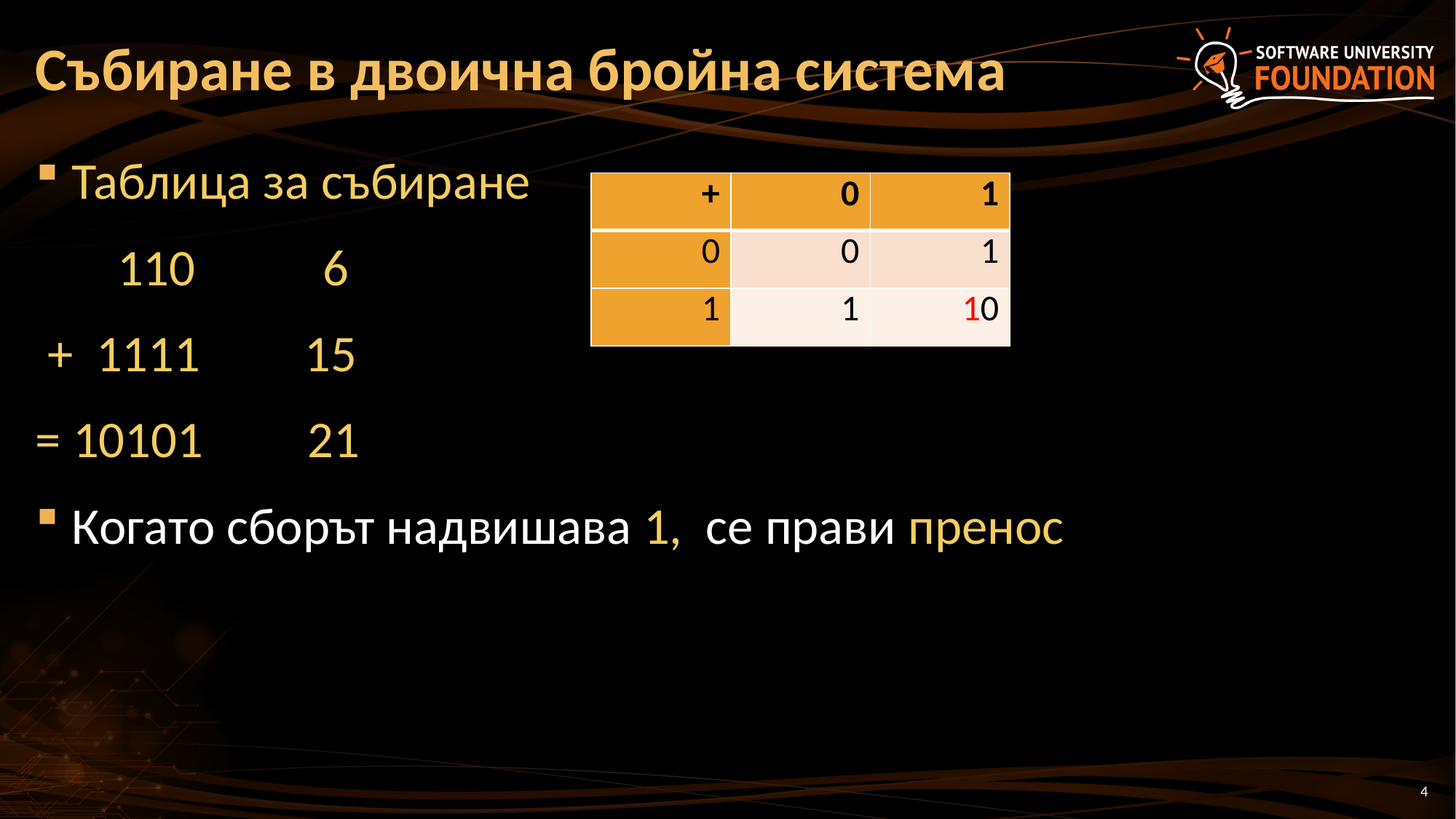

# Събиране в двоична бройна система
Таблица за събиране
       110           6
 +  1111         15
= 10101         21
Когато сборът надвишава 1,  се прави пренос
| + | 0 | 1 |
| --- | --- | --- |
| 0 | 0 | 1 |
| 1 | 1 | 10 |
4